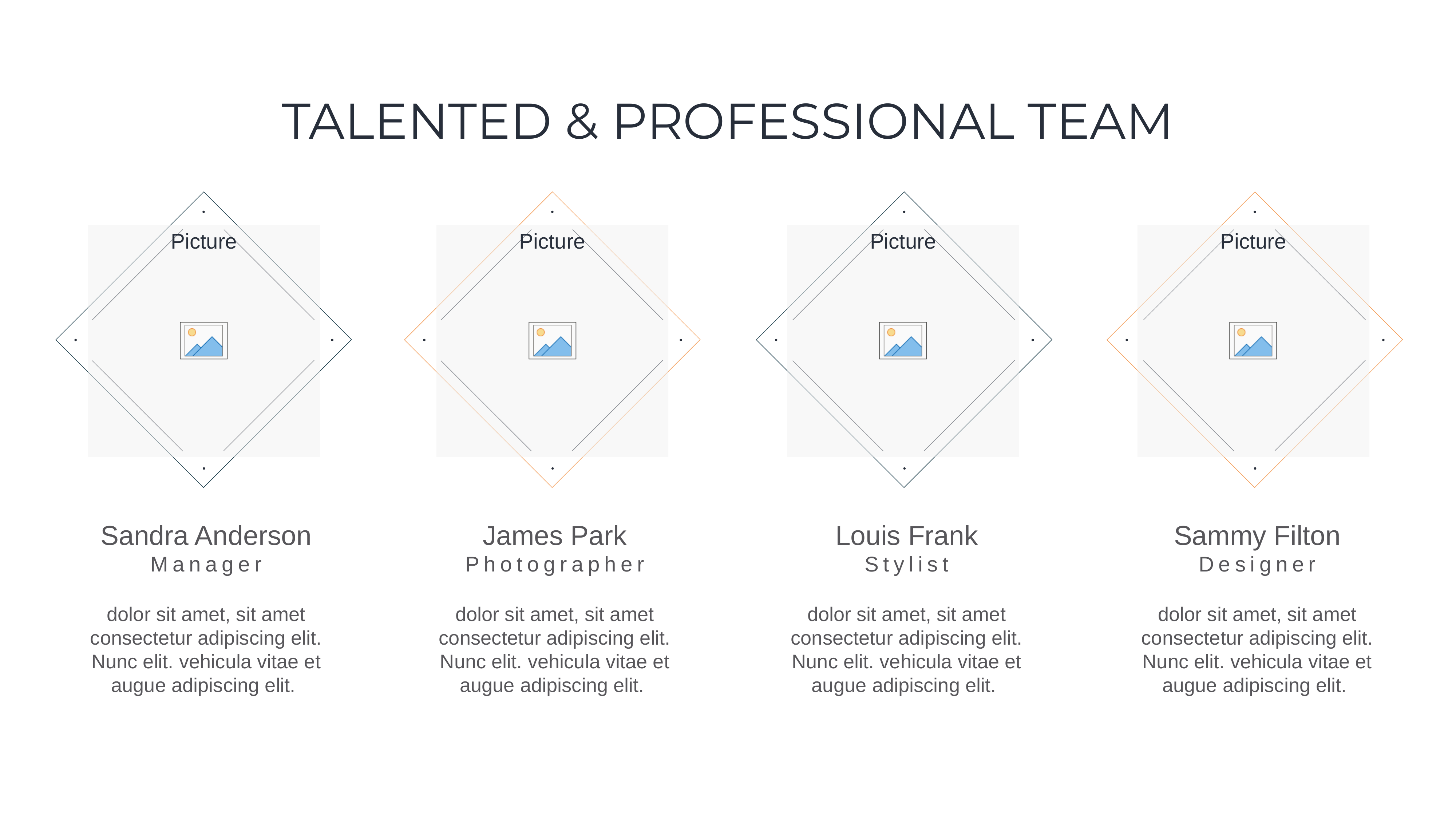

# TALENTED & PROFESSIONAL TEAM

Sandra Anderson
Manager

dolor sit amet, sit amet consectetur adipiscing elit. Nunc elit. vehicula vitae et augue adipiscing elit.
Louis Frank
Stylist

dolor sit amet, sit amet consectetur adipiscing elit. Nunc elit. vehicula vitae et augue adipiscing elit.
James Park
Photographer

dolor sit amet, sit amet consectetur adipiscing elit. Nunc elit. vehicula vitae et augue adipiscing elit.
Sammy Filton
Designer

dolor sit amet, sit amet consectetur adipiscing elit. Nunc elit. vehicula vitae et augue adipiscing elit.